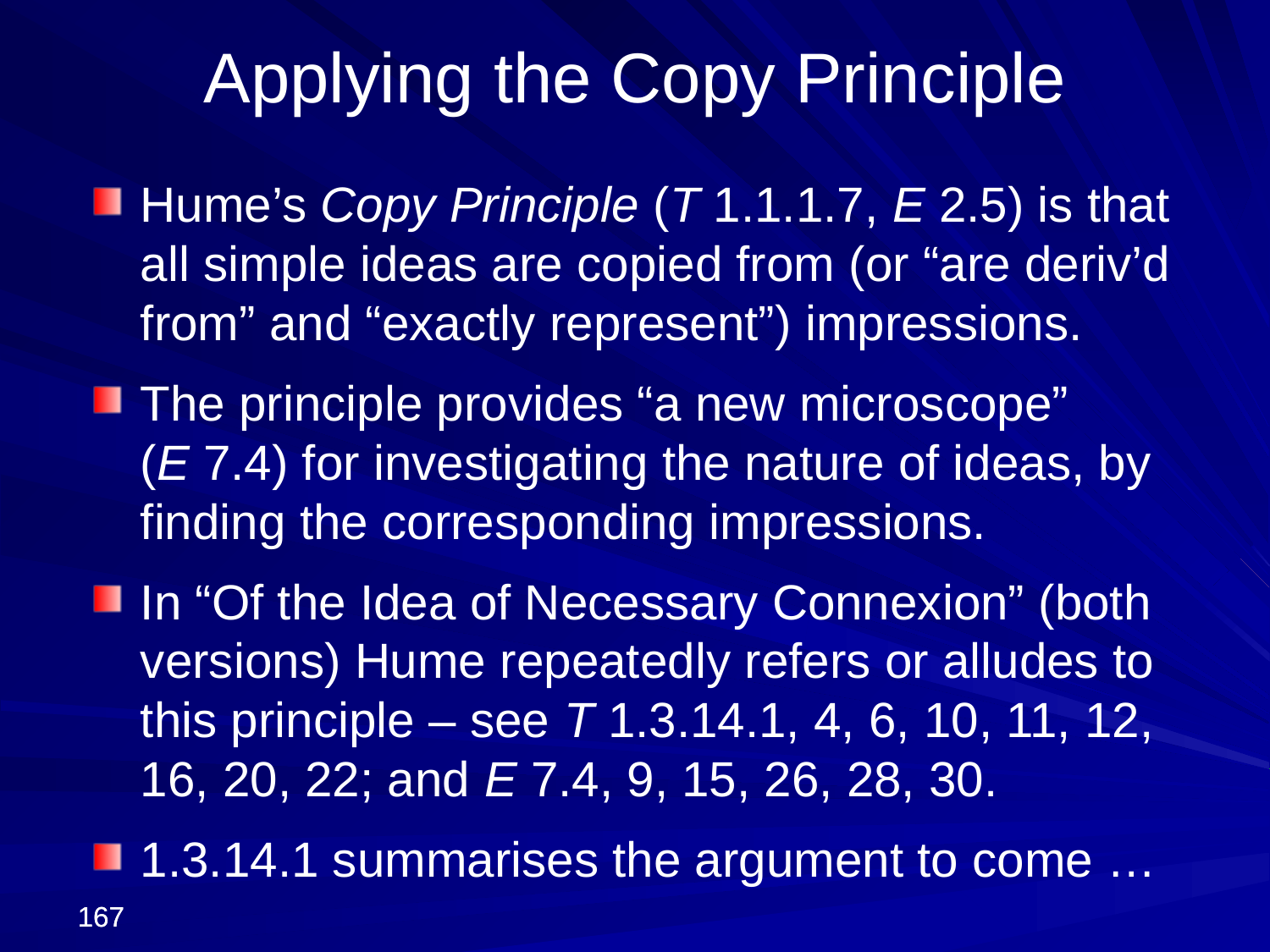

Applying the Copy Principle
Hume’s Copy Principle (T 1.1.1.7, E 2.5) is that all simple ideas are copied from (or “are deriv’d from” and “exactly represent”) impressions.
The principle provides “a new microscope”
(E 7.4) for investigating the nature of ideas, by finding the corresponding impressions.
In “Of the Idea of Necessary Connexion” (both versions) Hume repeatedly refers or alludes to this principle – see T 1.3.14.1, 4, 6, 10, 11, 12, 16, 20, 22; and E 7.4, 9, 15, 26, 28, 30.
1.3.14.1 summarises the argument to come …
167
167